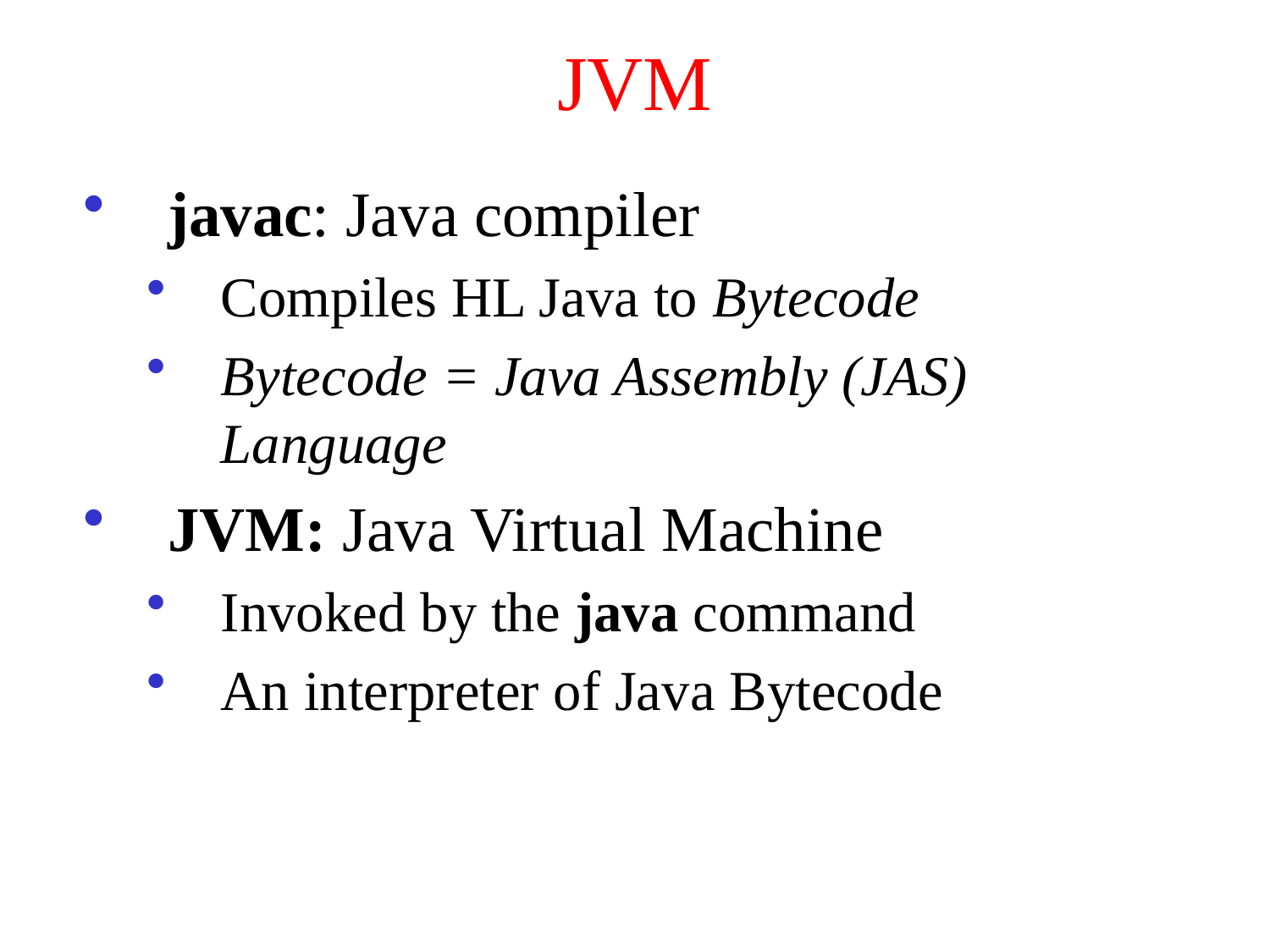

# JVM
javac: Java compiler
Compiles HL Java to Bytecode
Bytecode = Java Assembly (JAS) Language
JVM: Java Virtual Machine
Invoked by the java command
An interpreter of Java Bytecode